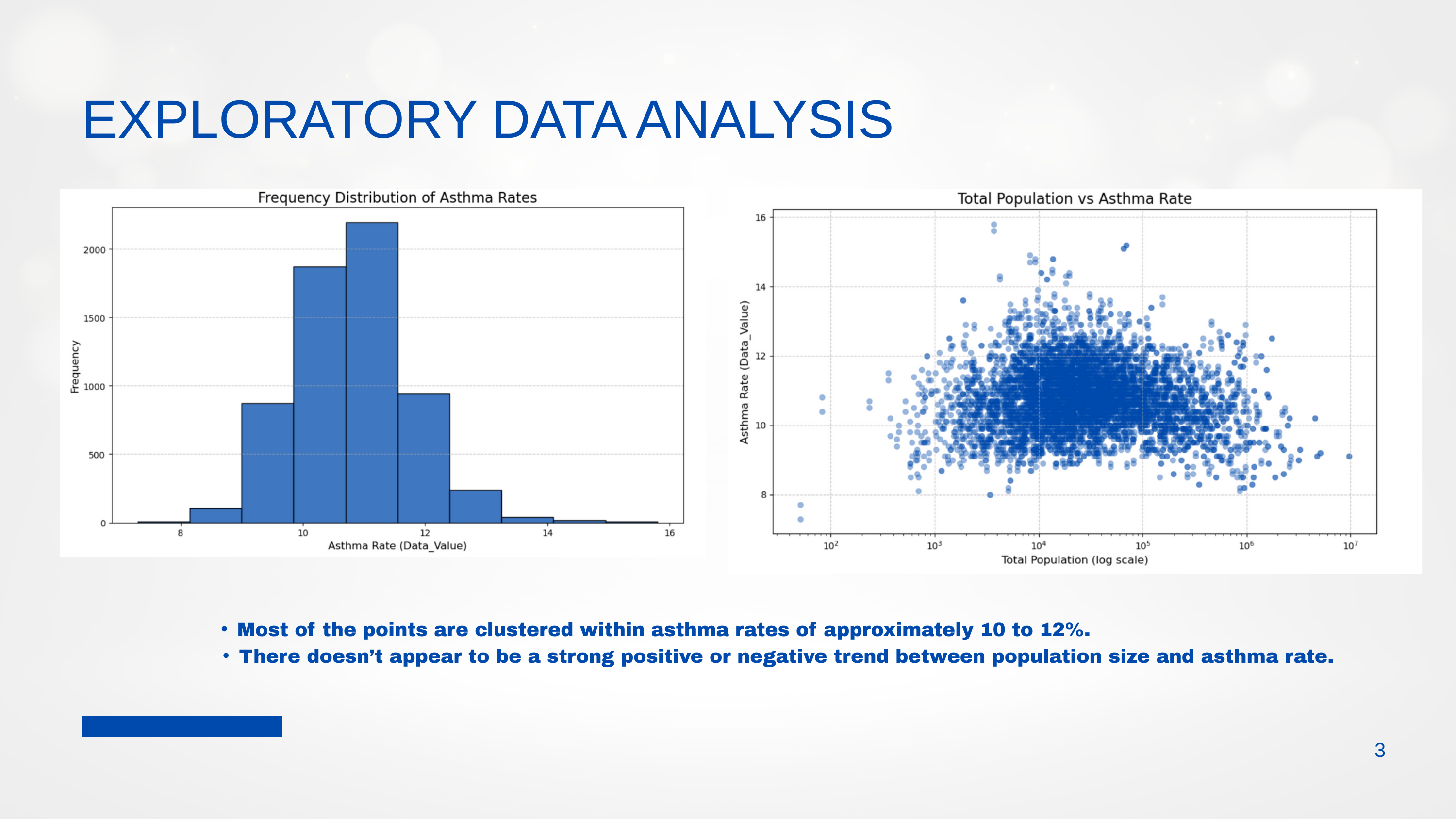

EXPLORATORY DATA ANALYSIS

Most of the points are clustered within asthma rates of approximately 10 to 12%.
There doesn’t appear to be a strong positive or negative trend between population size and asthma rate.

3